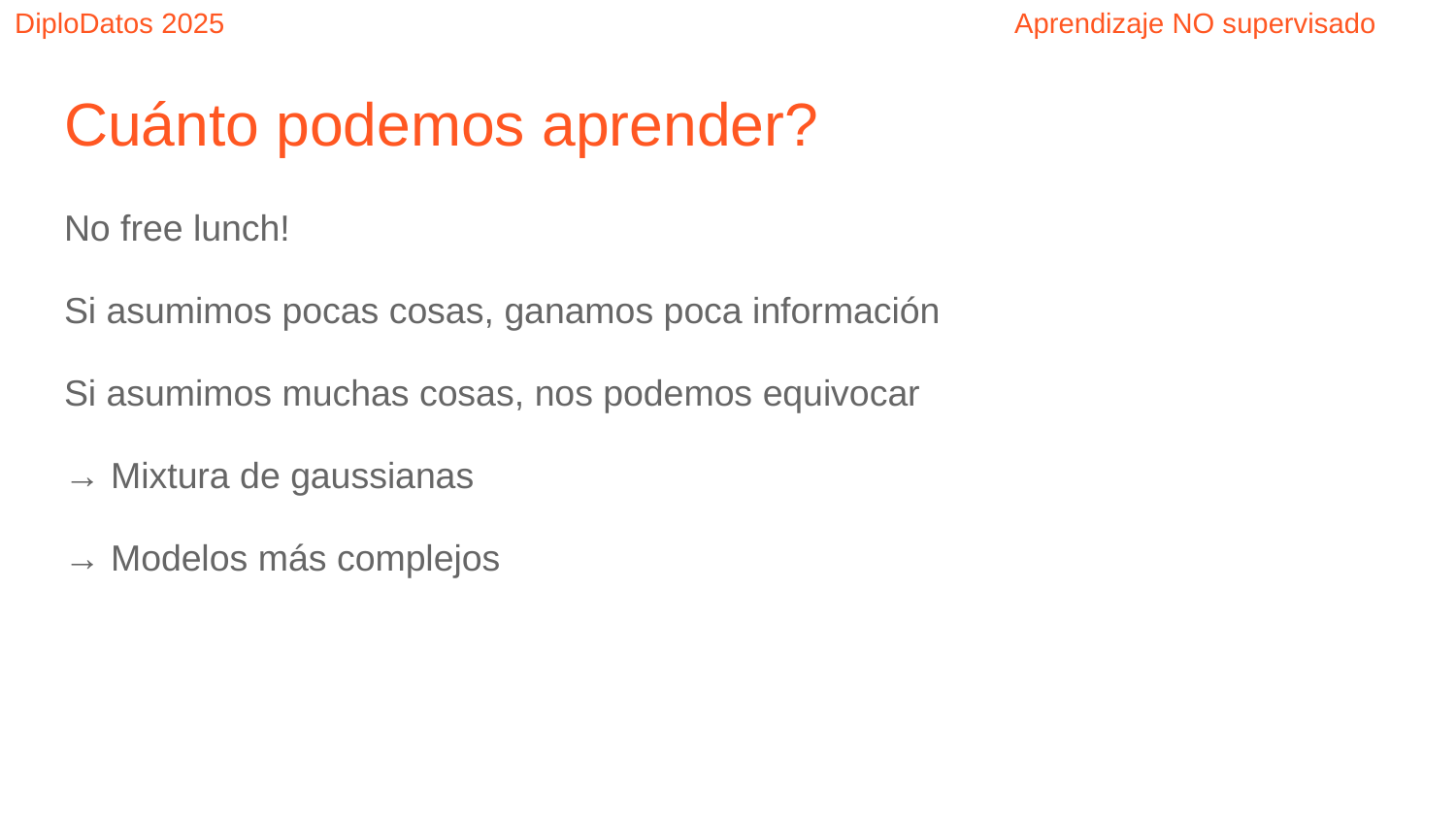

Cuánto podemos aprender?
No free lunch!
Si asumimos pocas cosas, ganamos poca información
Si asumimos muchas cosas, nos podemos equivocar
→ Mixtura de gaussianas
→ Modelos más complejos